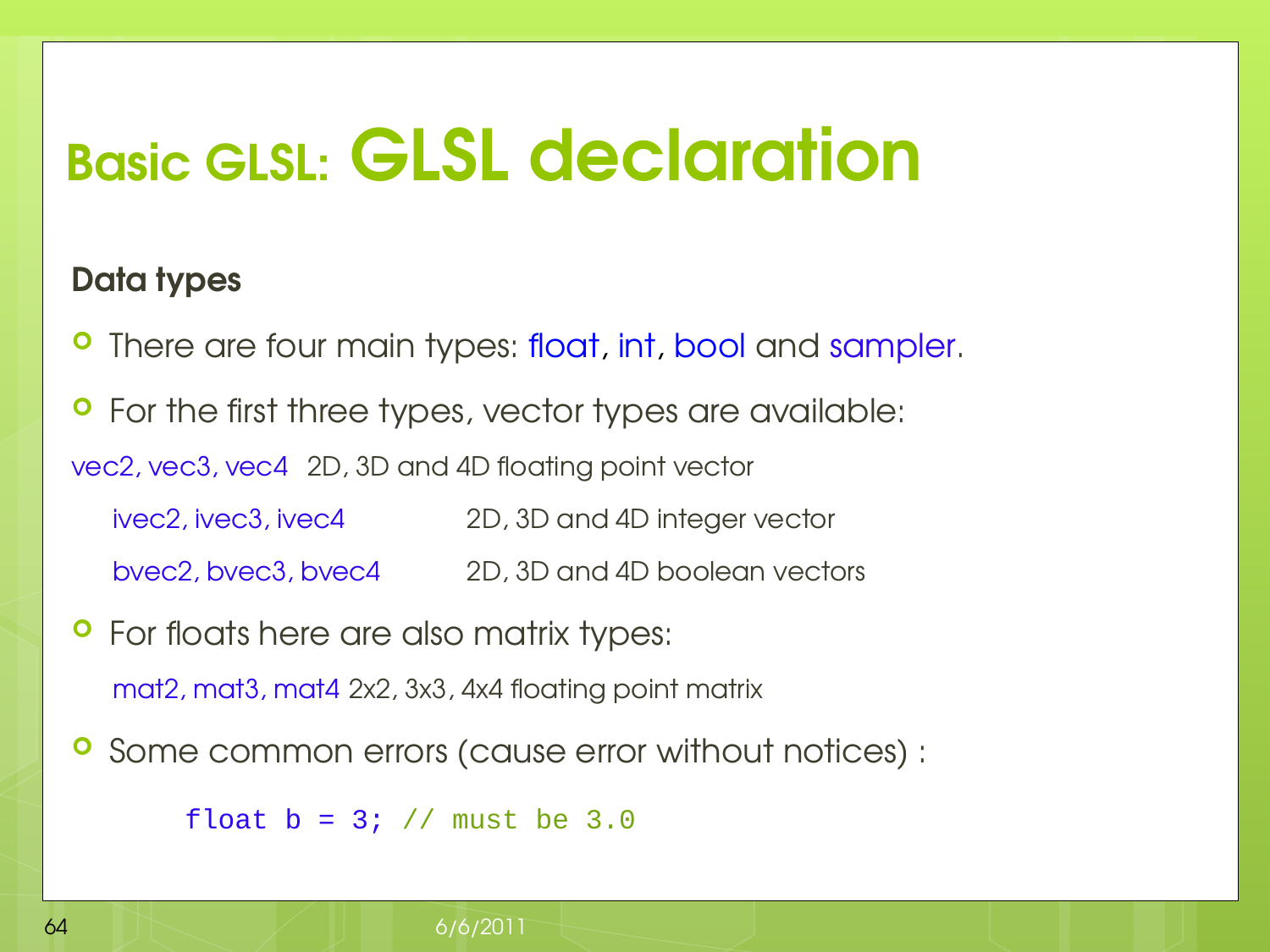

# Basic GLSL: GLSL declaration
Data types
There are four main types: float, int, bool and sampler.
For the first three types, vector types are available:
	vec2, vec3, vec4		2D, 3D and 4D floating point vector
	ivec2, ivec3, ivec4	 	2D, 3D and 4D integer vector
	bvec2, bvec3, bvec4	2D, 3D and 4D boolean vectors
For floats here are also matrix types:
	mat2, mat3, mat4		2x2, 3x3, 4x4 floating point matrix
Some common errors (cause error without notices) :
   float b = 3; // must be 3.0

64
6/6/2011